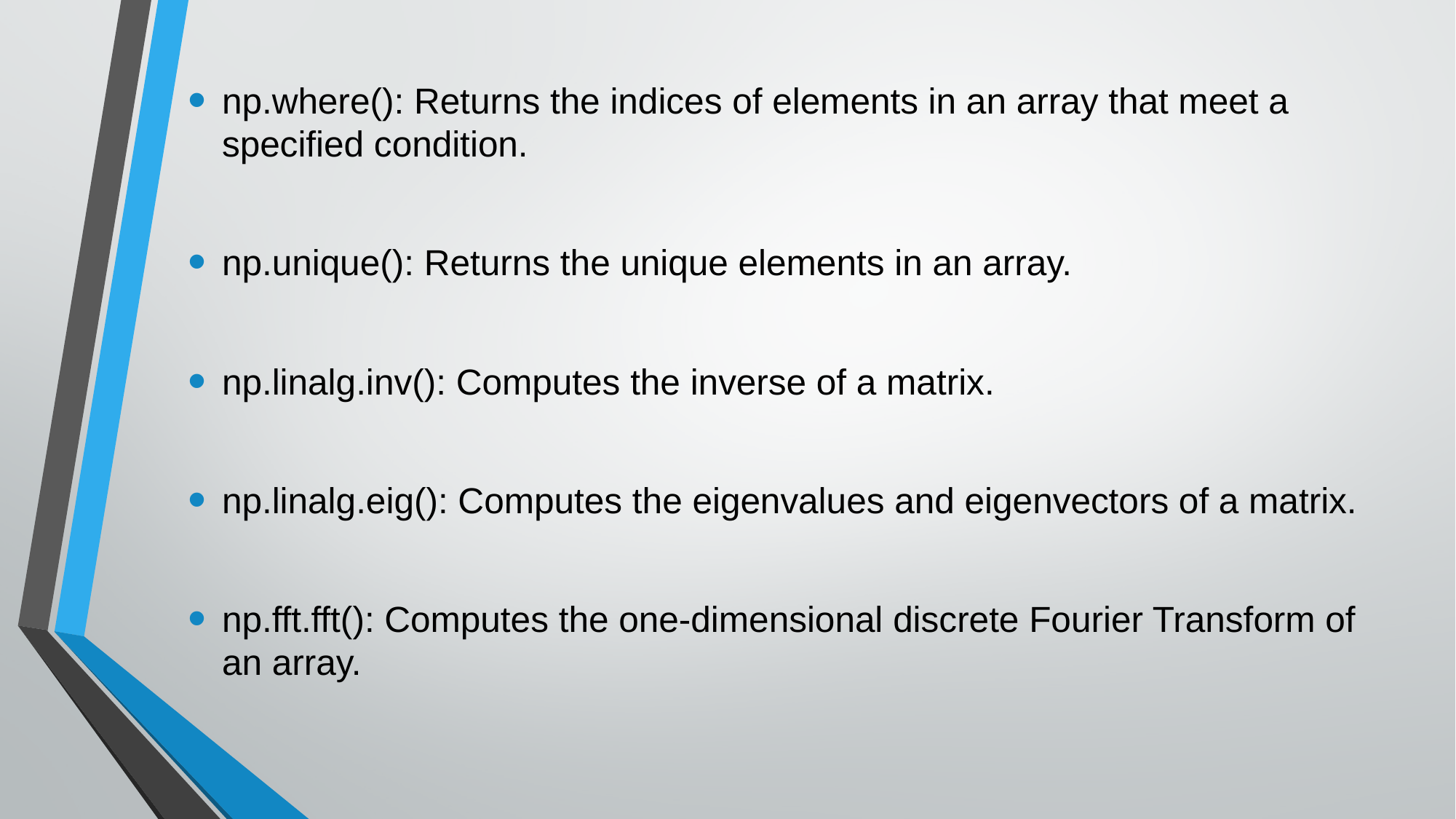

np.where(): Returns the indices of elements in an array that meet a specified condition.

np.unique(): Returns the unique elements in an array.

np.linalg.inv(): Computes the inverse of a matrix.

np.linalg.eig(): Computes the eigenvalues and eigenvectors of a matrix.

np.fft.fft(): Computes the one-dimensional discrete Fourier Transform of an array.